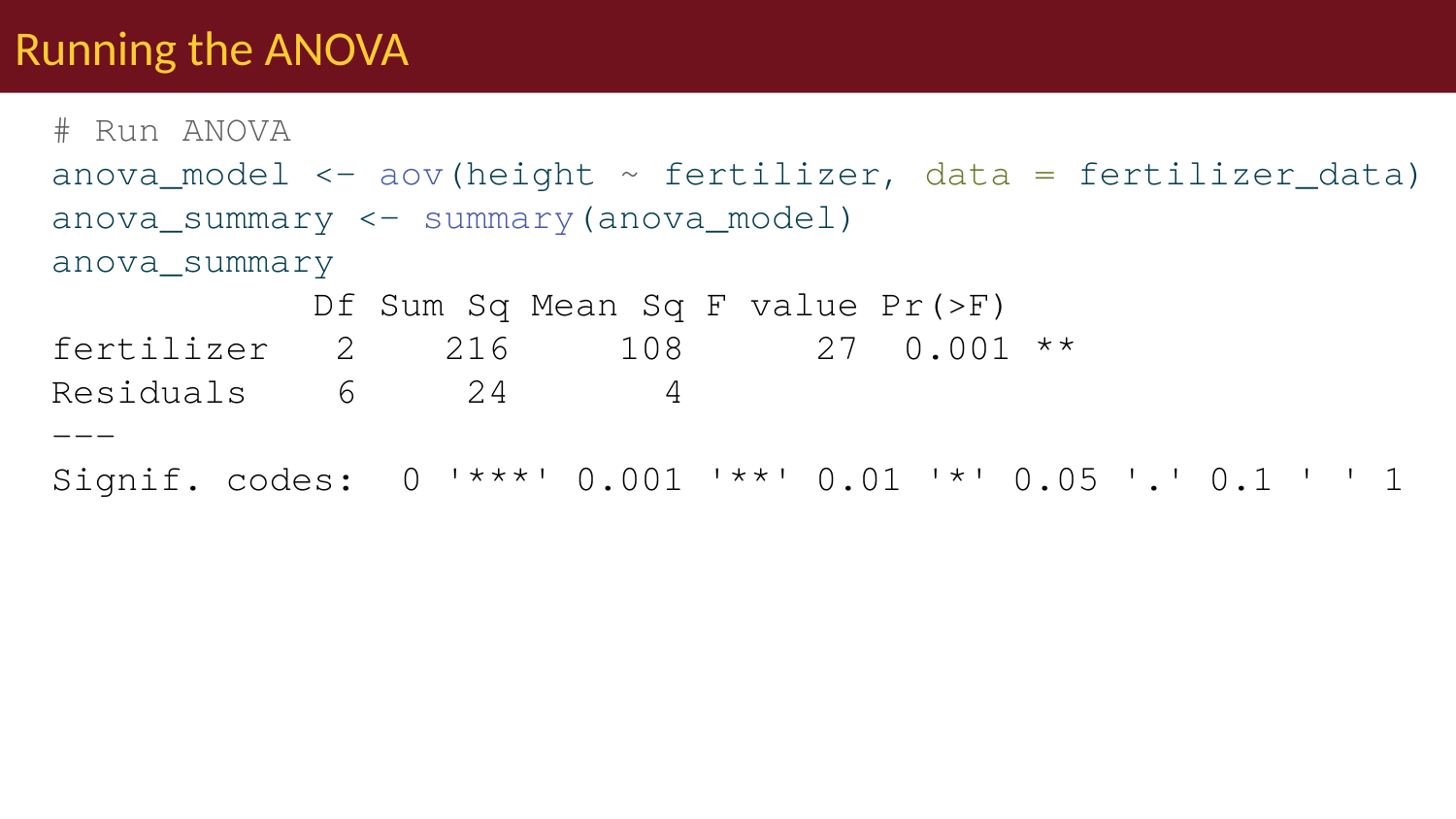

# Running the ANOVA
# Run ANOVA anova_model <- aov(height ~ fertilizer, data = fertilizer_data) anova_summary <- summary(anova_model) anova_summary
            Df Sum Sq Mean Sq F value Pr(>F)
fertilizer   2    216     108      27  0.001 **
Residuals    6     24       4
---
Signif. codes:  0 '***' 0.001 '**' 0.01 '*' 0.05 '.' 0.1 ' ' 1